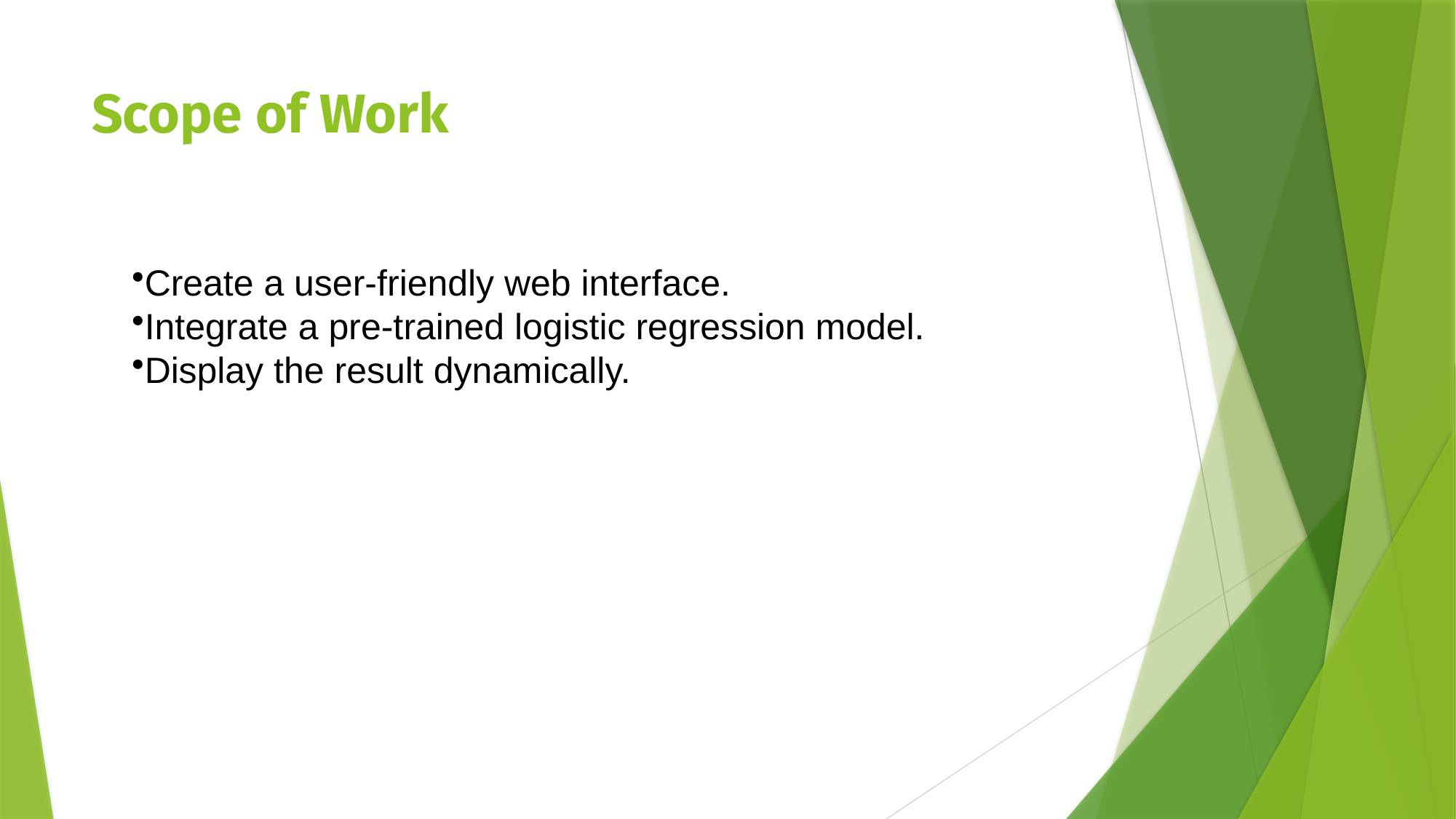

# Scope of Work

Create a user-friendly web interface.
Integrate a pre-trained logistic regression model.
Display the result dynamically.